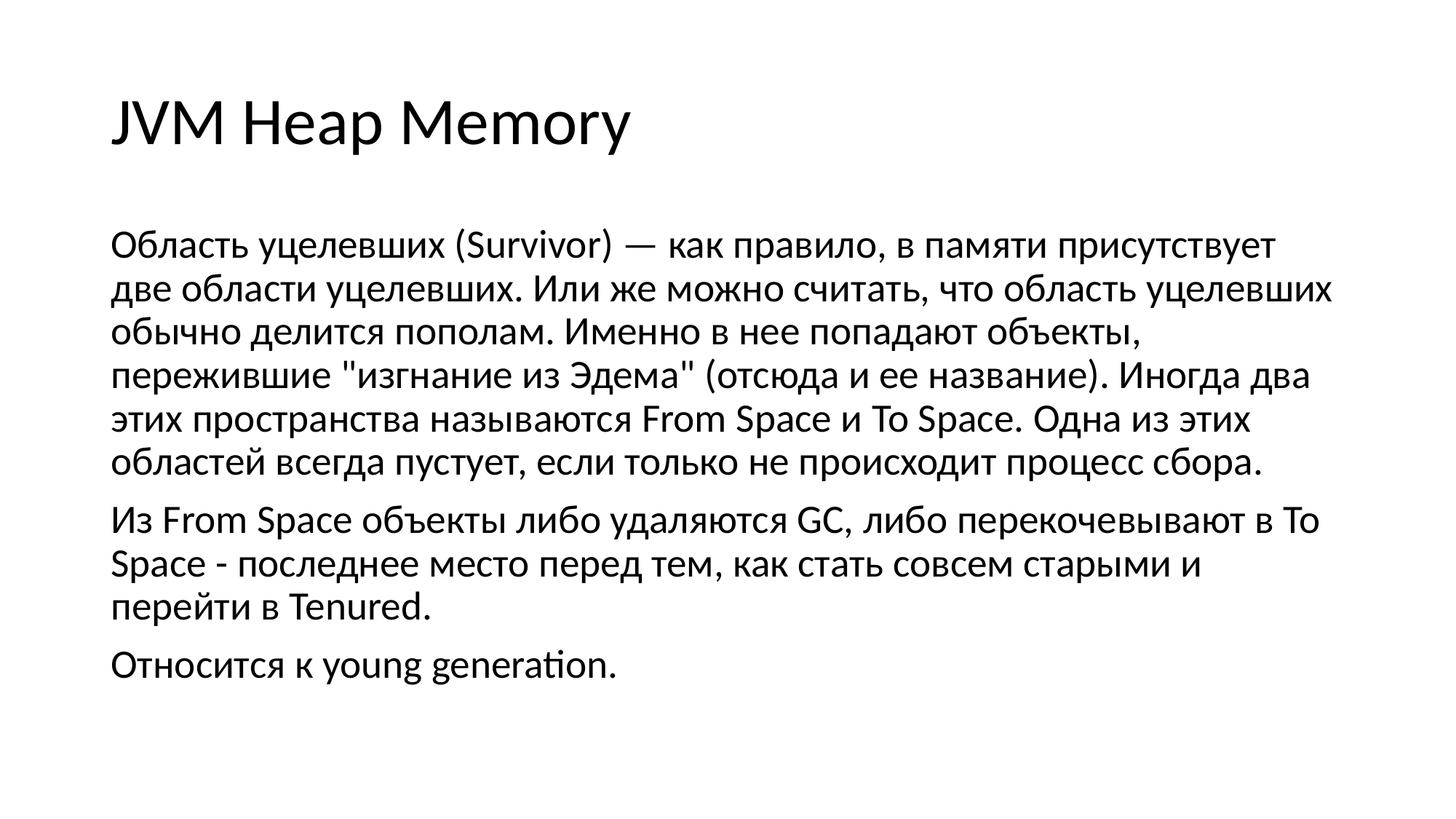

# JVM Heap Memory
Область уцелевших (Survivor) — как правило, в памяти присутствует две области уцелевших. Или же можно считать, что область уцелевших обычно делится пополам. Именно в нее попадают объекты, пережившие "изгнание из Эдема" (отсюда и ее название). Иногда два этих пространства называются From Space и To Space. Одна из этих областей всегда пустует, если только не происходит процесс сбора.
Из From Space объекты либо удаляются GC, либо перекочевывают в To Space - последнее место перед тем, как стать совсем старыми и перейти в Tenured.
Относится к young generation.